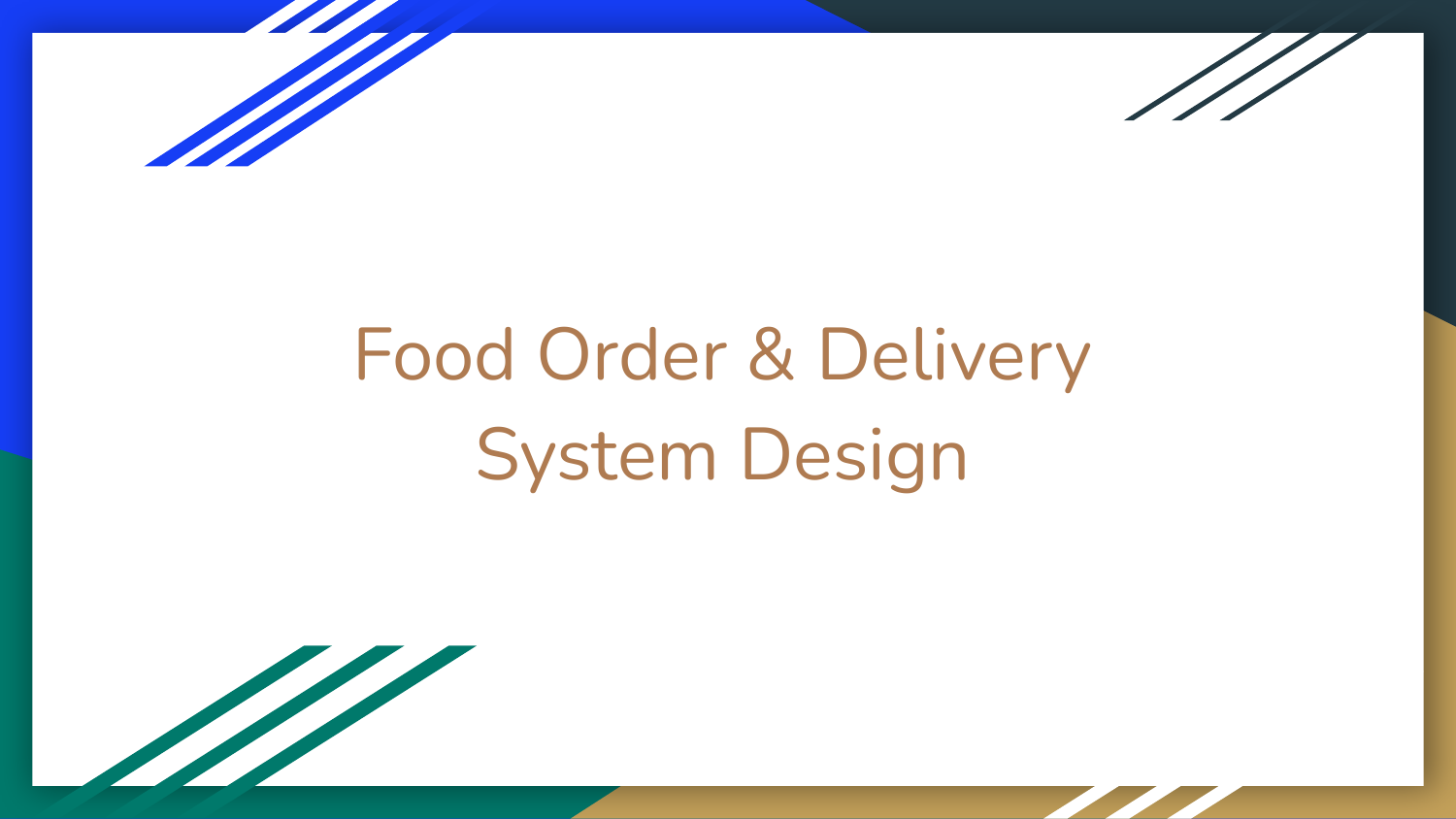

# Food Order & Delivery System Design